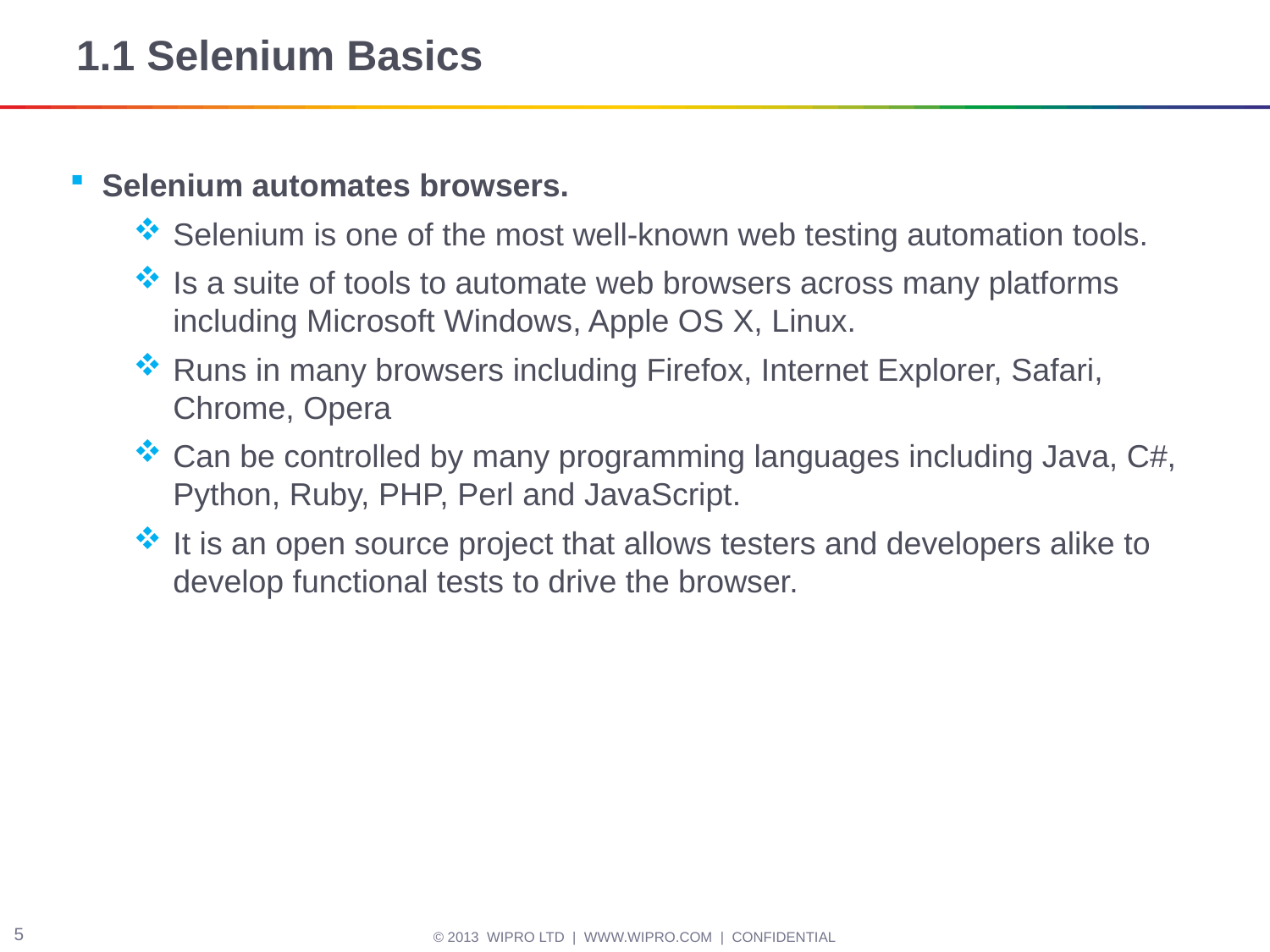

# 1.1 Selenium Basics
Selenium automates browsers.
Selenium is one of the most well-known web testing automation tools.
Is a suite of tools to automate web browsers across many platforms including Microsoft Windows, Apple OS X, Linux.
Runs in many browsers including Firefox, Internet Explorer, Safari, Chrome, Opera
Can be controlled by many programming languages including Java, C#, Python, Ruby, PHP, Perl and JavaScript.
It is an open source project that allows testers and developers alike to develop functional tests to drive the browser.